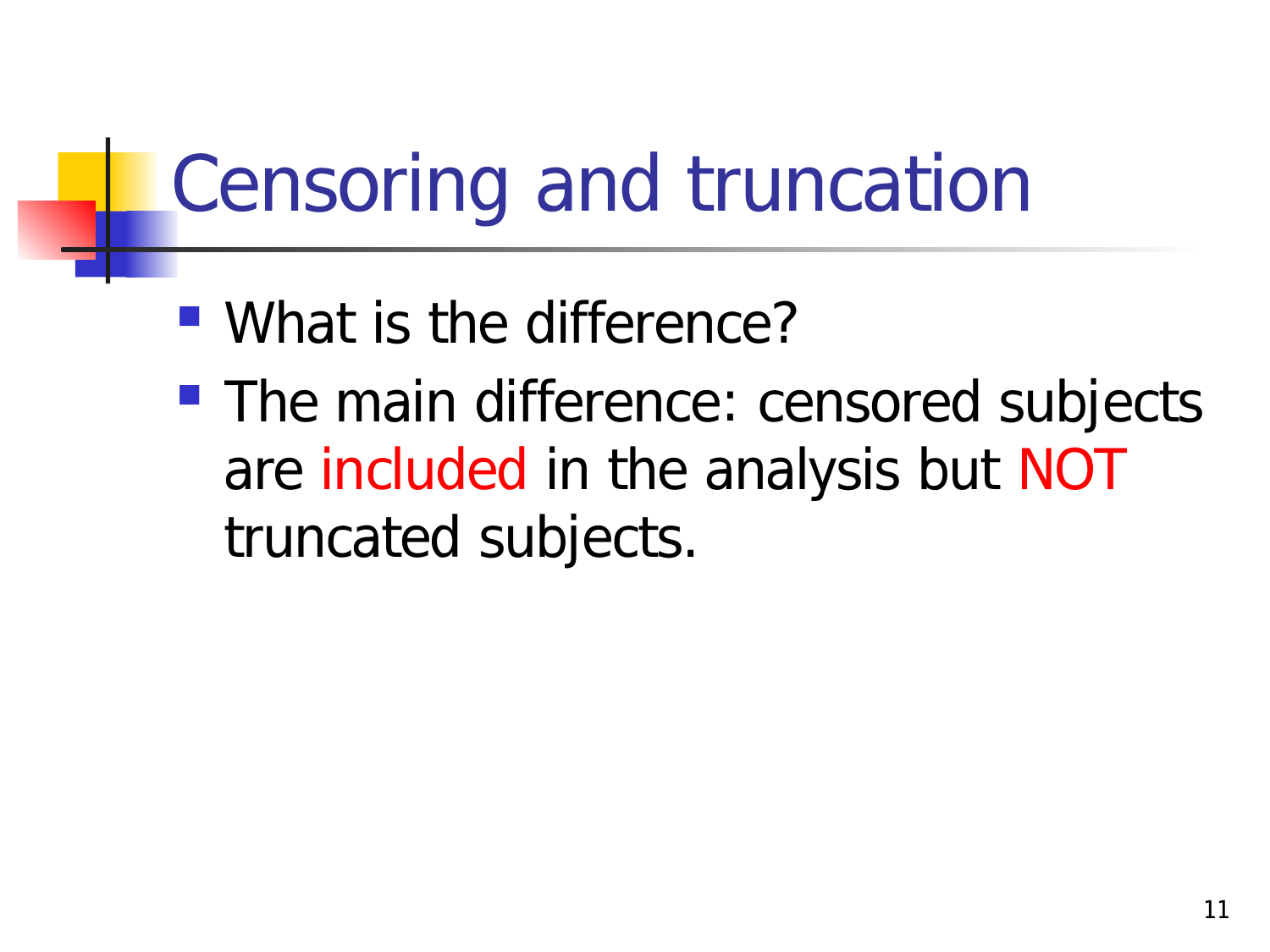

# Censoring and truncation
What is the difference?
The main difference: censored subjects are included in the analysis but NOT truncated subjects.

11